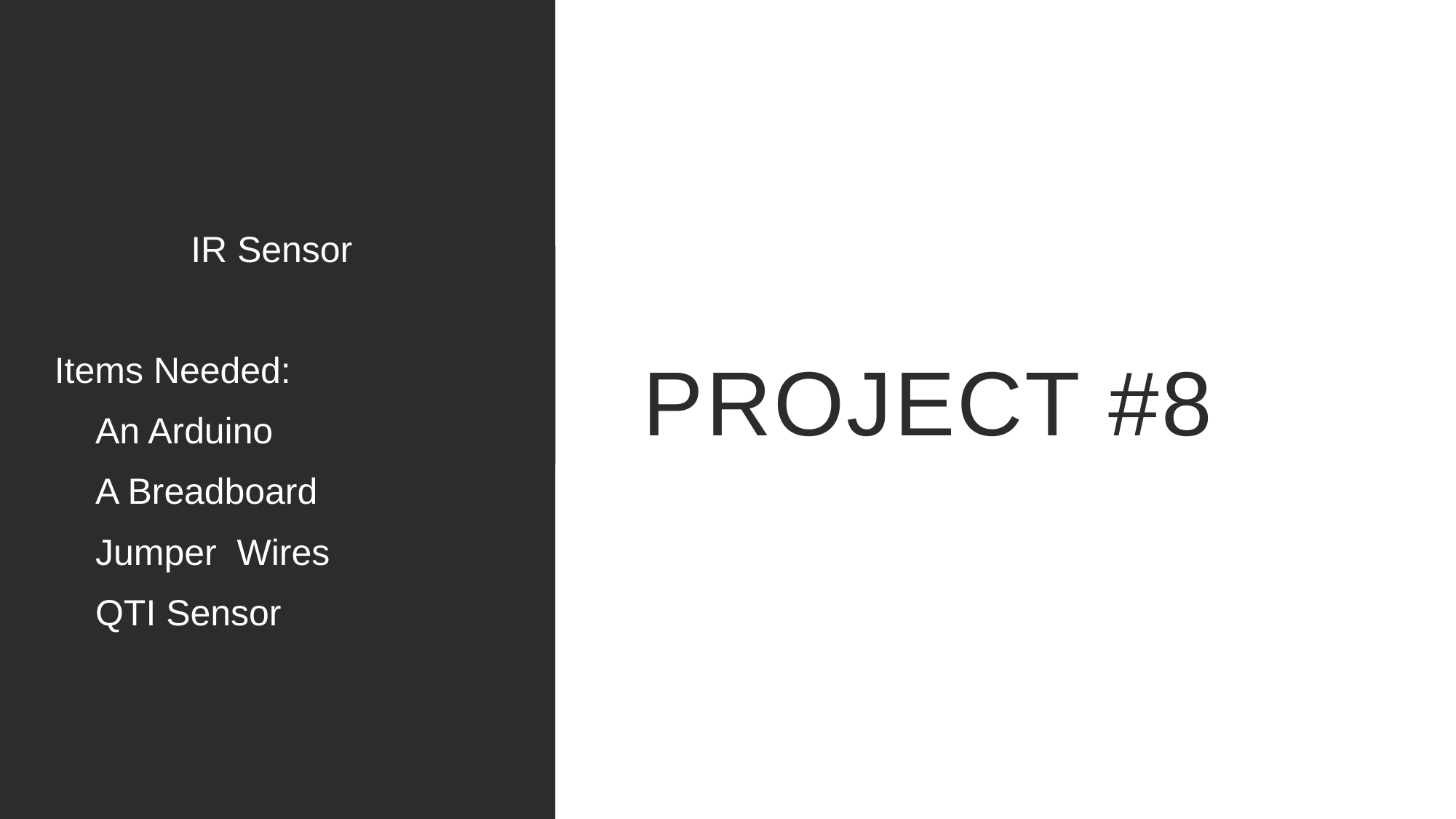

# Project #8
IR Sensor

Items Needed:
An Arduino
A Breadboard
Jumper  Wires
QTI Sensor